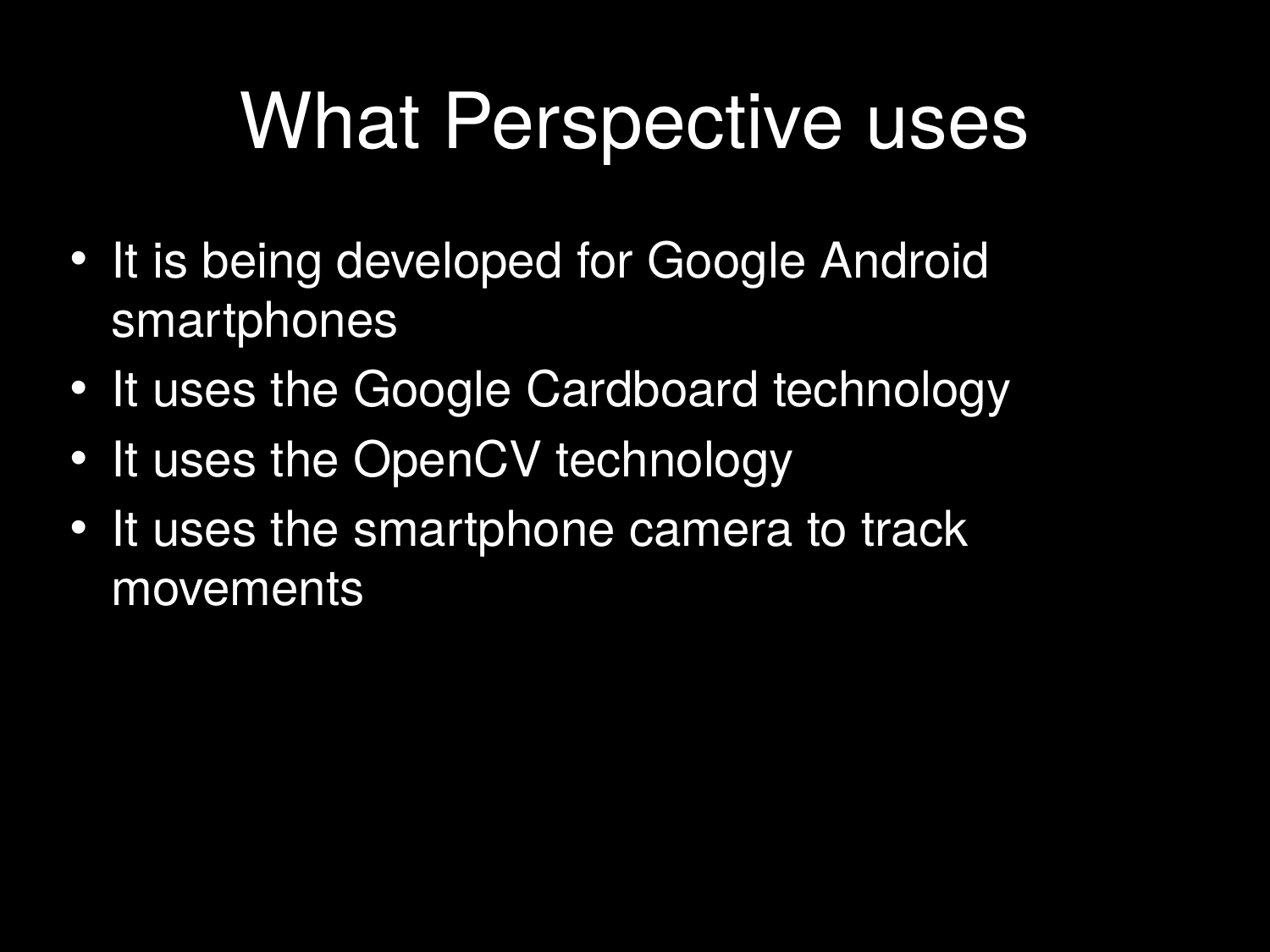

# What Perspective uses
It is being developed for Google Android smartphones
It uses the Google Cardboard technology
It uses the OpenCV technology
It uses the smartphone camera to track movements